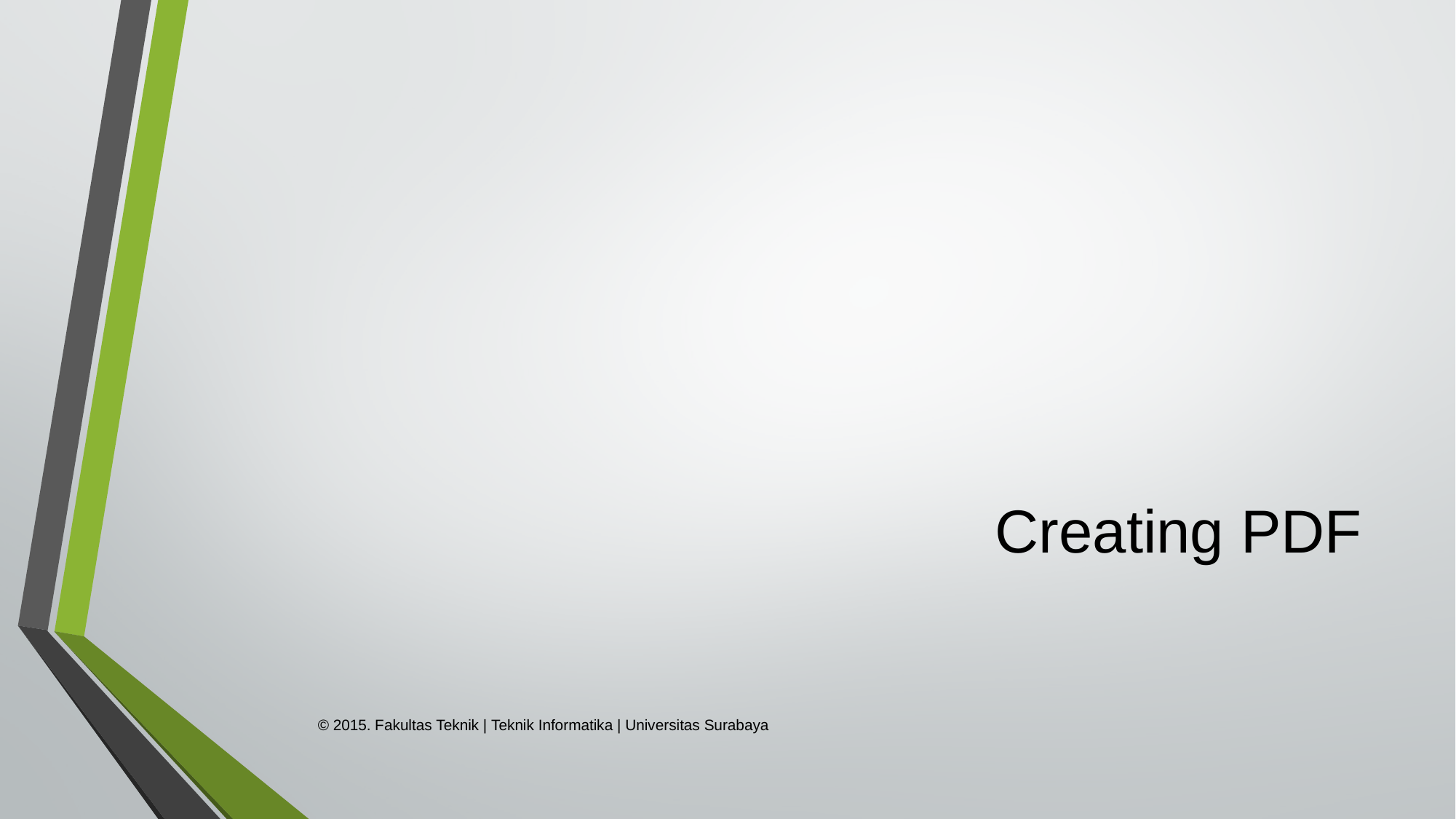

# Creating PDF

© 2015. Fakultas Teknik | Teknik Informatika | Universitas Surabaya